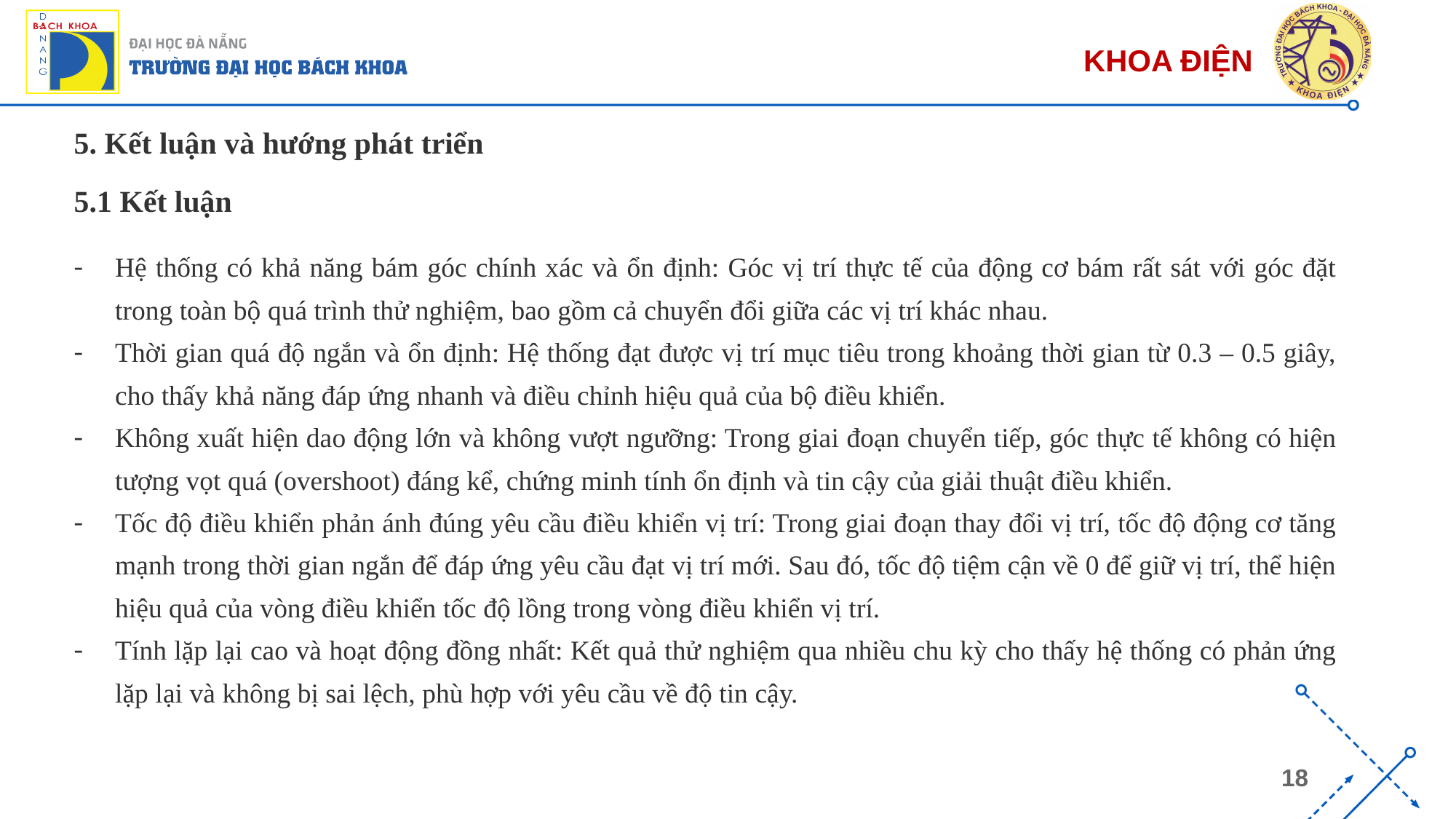

5. Kết luận và hướng phát triển
5.1 Kết luận
Hệ thống có khả năng bám góc chính xác và ổn định: Góc vị trí thực tế của động cơ bám rất sát với góc đặt trong toàn bộ quá trình thử nghiệm, bao gồm cả chuyển đổi giữa các vị trí khác nhau.
Thời gian quá độ ngắn và ổn định: Hệ thống đạt được vị trí mục tiêu trong khoảng thời gian từ 0.3 – 0.5 giây, cho thấy khả năng đáp ứng nhanh và điều chỉnh hiệu quả của bộ điều khiển.
Không xuất hiện dao động lớn và không vượt ngưỡng: Trong giai đoạn chuyển tiếp, góc thực tế không có hiện tượng vọt quá (overshoot) đáng kể, chứng minh tính ổn định và tin cậy của giải thuật điều khiển.
Tốc độ điều khiển phản ánh đúng yêu cầu điều khiển vị trí: Trong giai đoạn thay đổi vị trí, tốc độ động cơ tăng mạnh trong thời gian ngắn để đáp ứng yêu cầu đạt vị trí mới. Sau đó, tốc độ tiệm cận về 0 để giữ vị trí, thể hiện hiệu quả của vòng điều khiển tốc độ lồng trong vòng điều khiển vị trí.
Tính lặp lại cao và hoạt động đồng nhất: Kết quả thử nghiệm qua nhiều chu kỳ cho thấy hệ thống có phản ứng lặp lại và không bị sai lệch, phù hợp với yêu cầu về độ tin cậy.